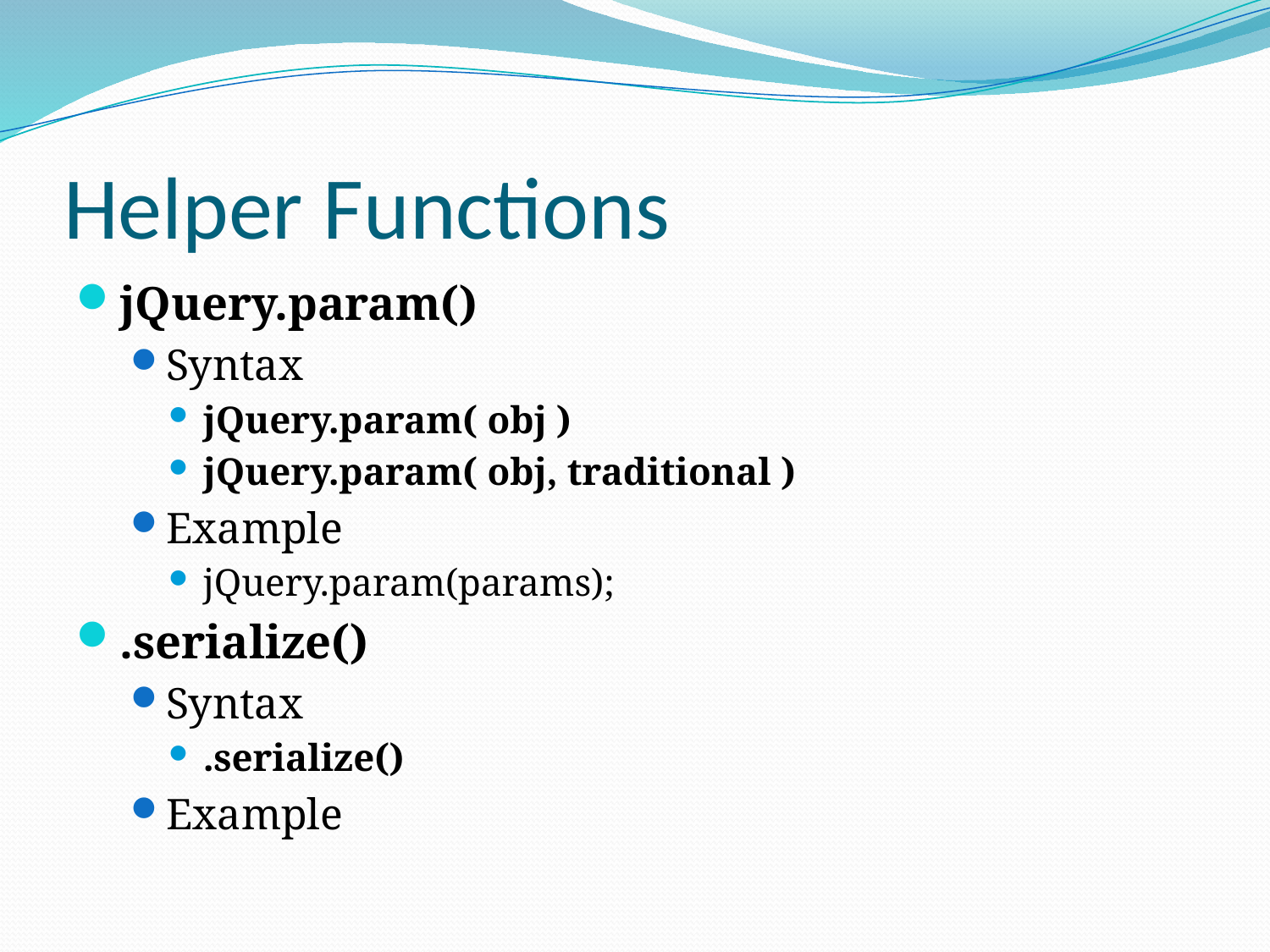

# Helper Functions
jQuery.param()
Syntax
jQuery.param( obj )
jQuery.param( obj, traditional )
Example
jQuery.param(params);
.serialize()
Syntax
.serialize()
Example